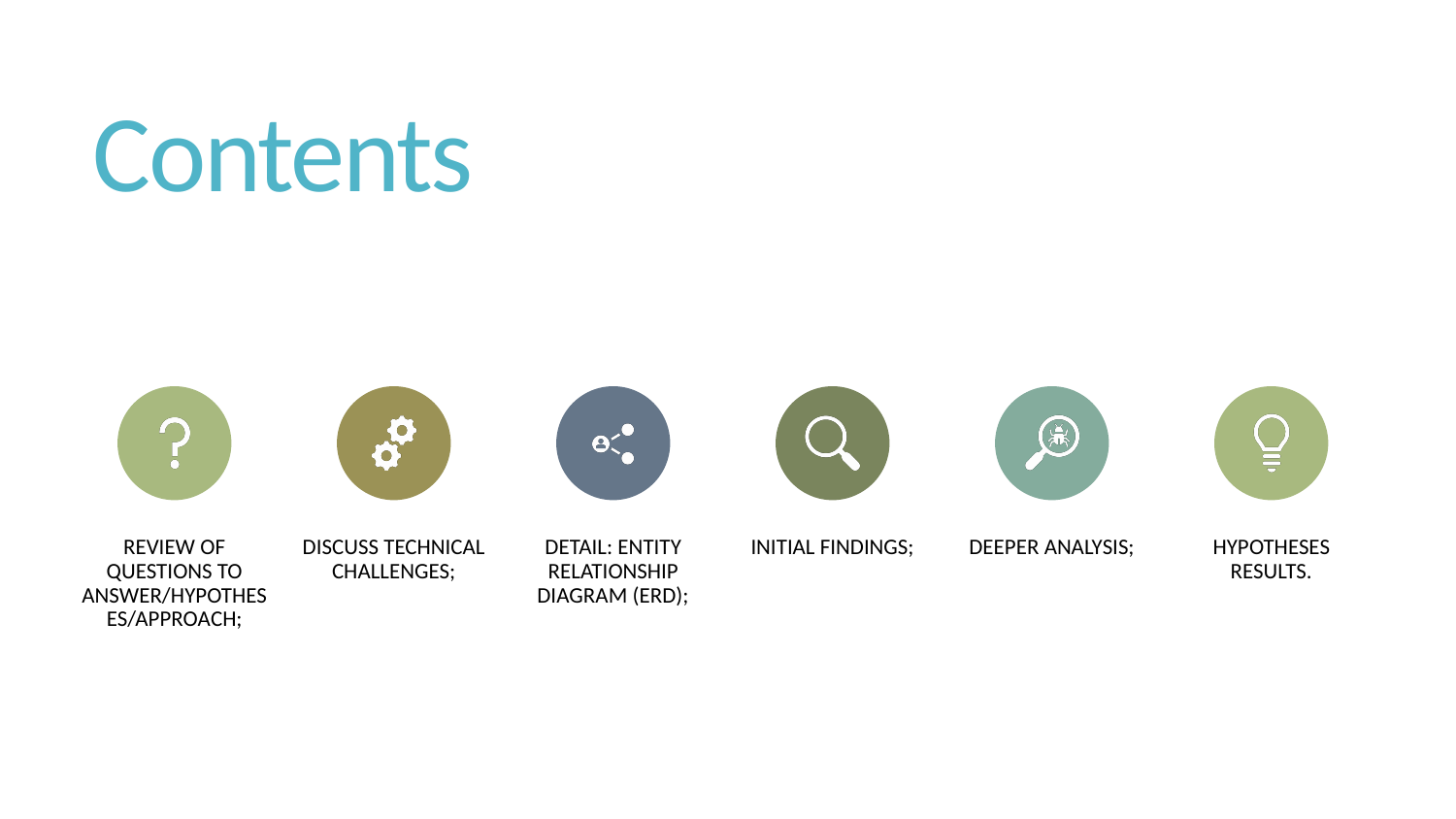

# Contents
Review of Questions to Answer/Hypotheses/Approach;
Discuss Technical Challenges;
Detail: Entity Relationship Diagram (ERD);
Initial Findings;
Deeper Analysis;
Hypotheses Results.